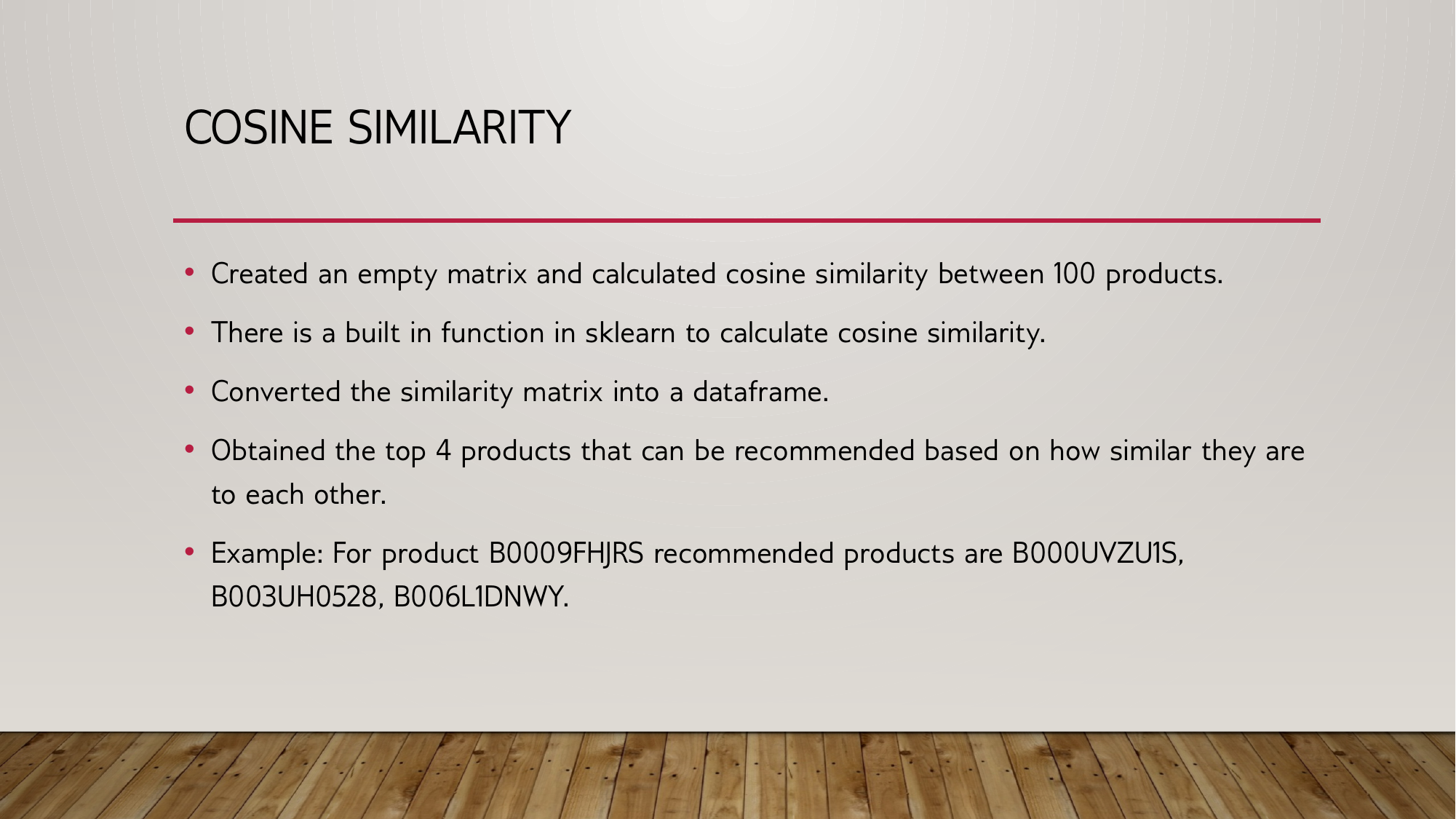

# Cosine Similarity
Created an empty matrix and calculated cosine similarity between 100 products.
There is a built in function in sklearn to calculate cosine similarity.
Converted the similarity matrix into a dataframe.
Obtained the top 4 products that can be recommended based on how similar they are to each other.
Example: For product B0009FHJRS recommended products are B000UVZU1S, B003UH0528, B006L1DNWY.